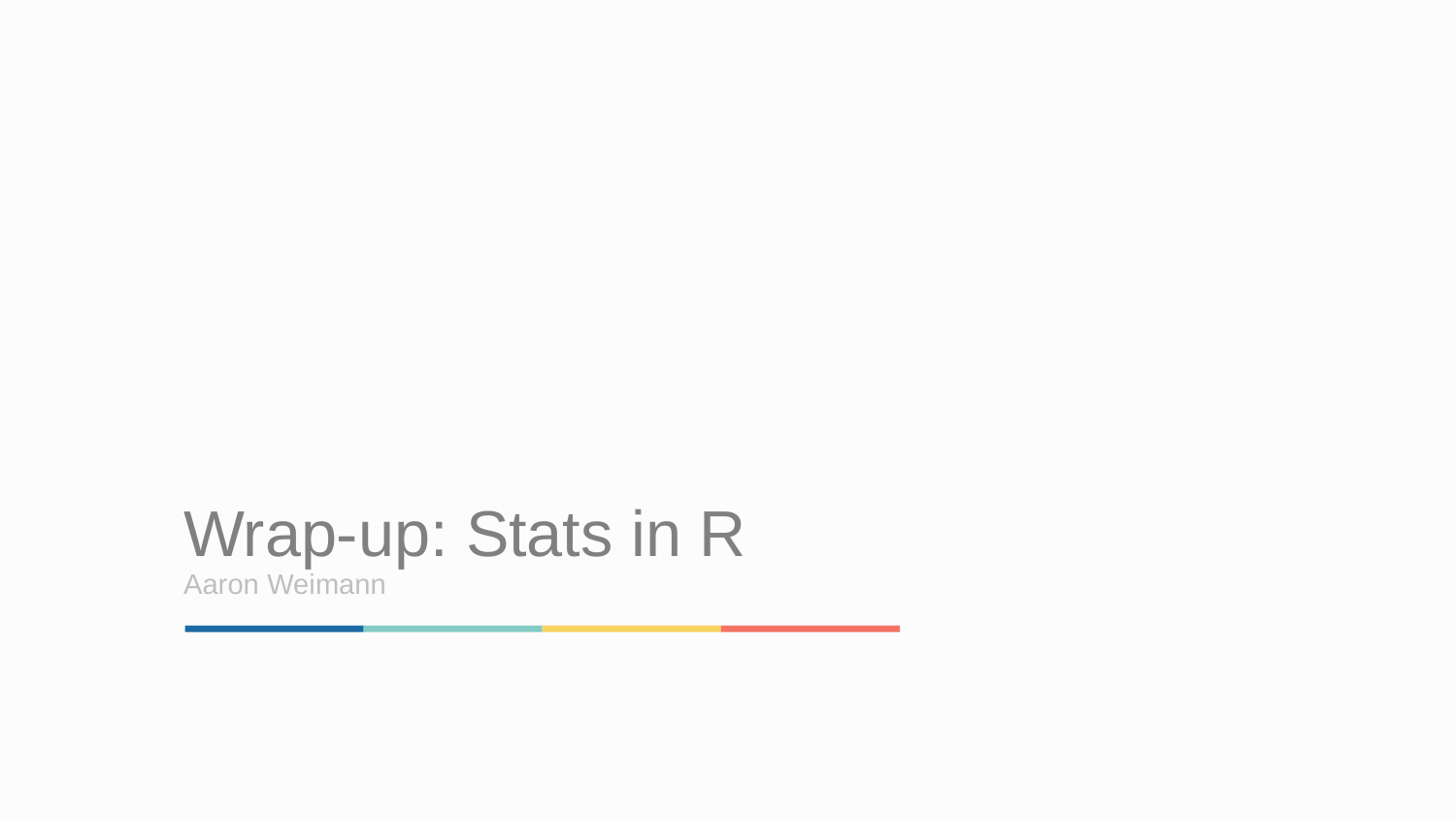

# Wrap-up: Stats in R
Aaron Weimann